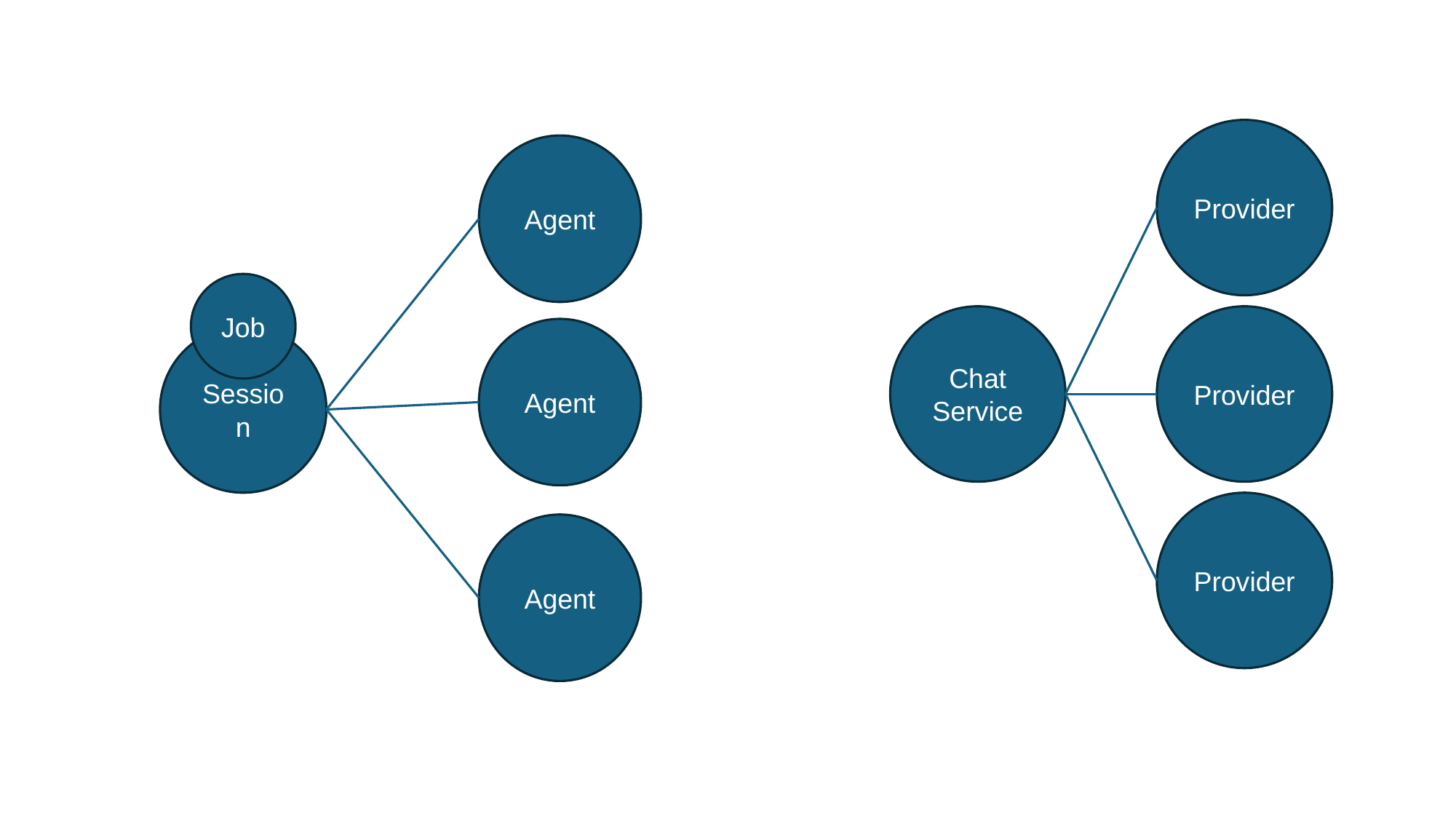

Provider
Agent
Job
Chat
Service
Provider
Agent
Session
Provider
Agent